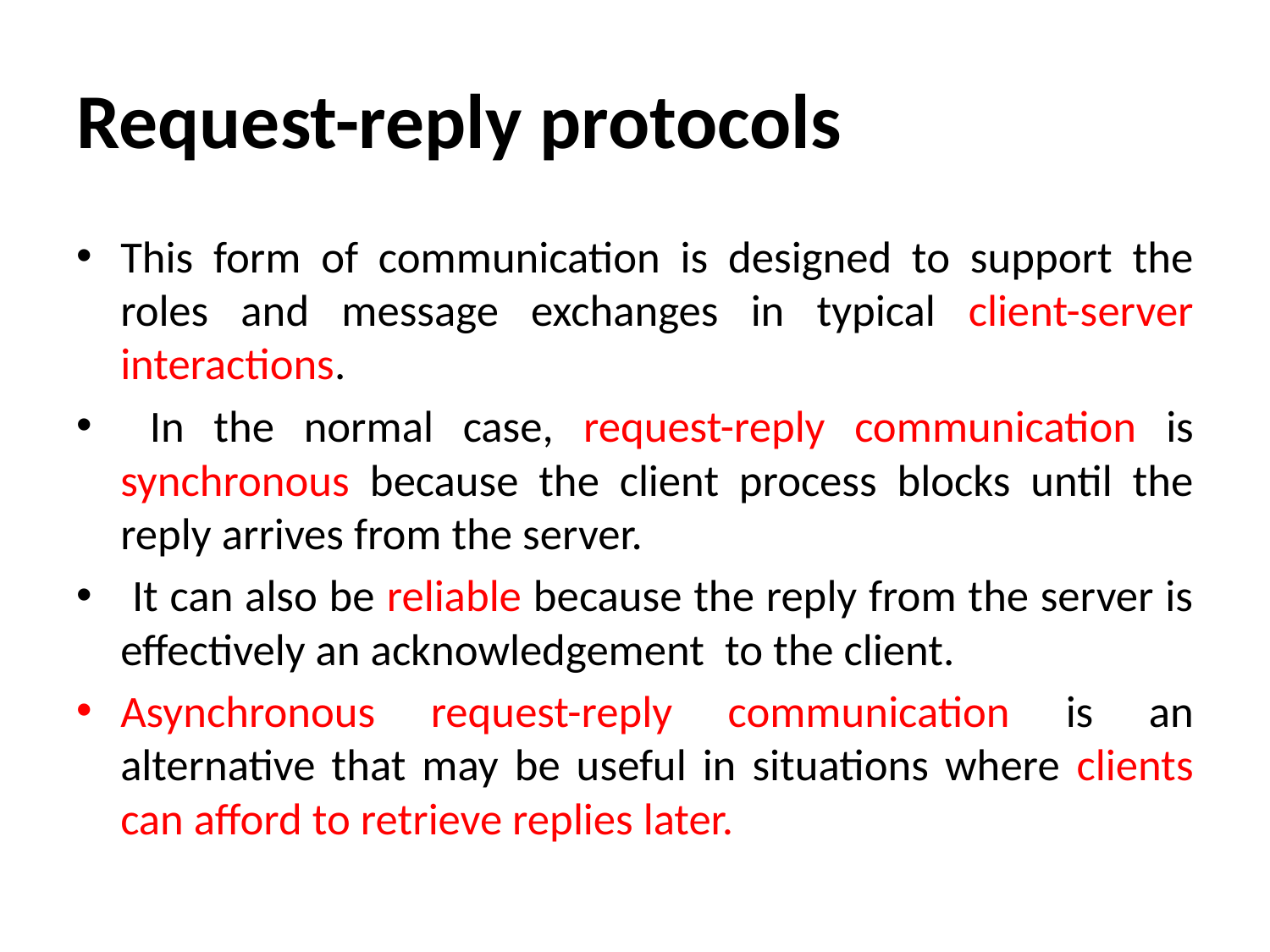

# Request-reply protocols
This form of communication is designed to support the roles and message exchanges in typical client-server interactions.
 In the normal case, request-reply communication is synchronous because the client process blocks until the reply arrives from the server.
 It can also be reliable because the reply from the server is effectively an acknowledgement  to the client.
Asynchronous request-reply communication is an alternative that may be useful in situations where clients can afford to retrieve replies later.